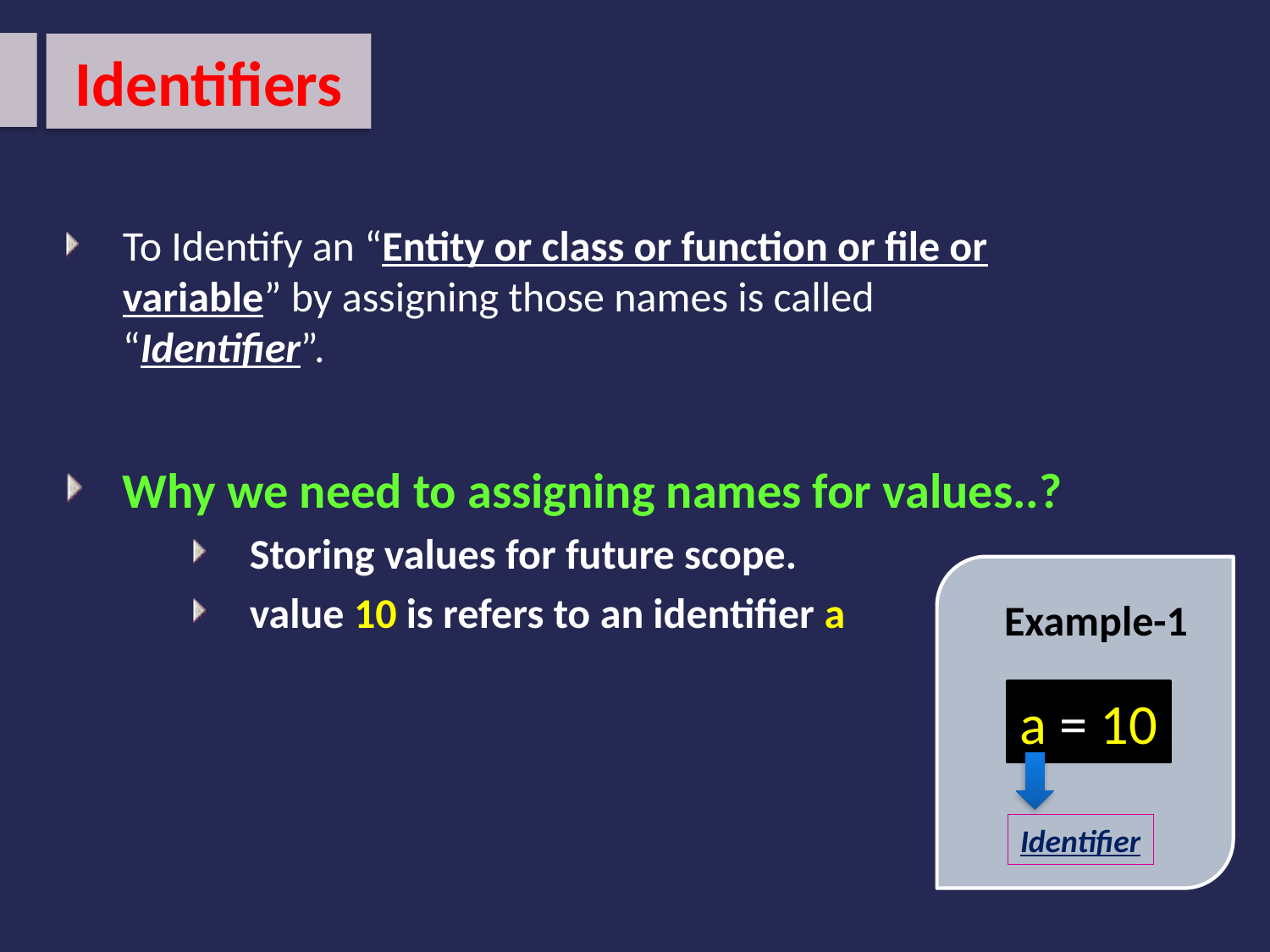

Identifiers
To Identify an “Entity or class or function or file or variable” by assigning those names is called “Identifier”.
Why we need to assigning names for values..?
Storing values for future scope.
value 10 is refers to an identifier a

Example-1
a = 10

Identifier